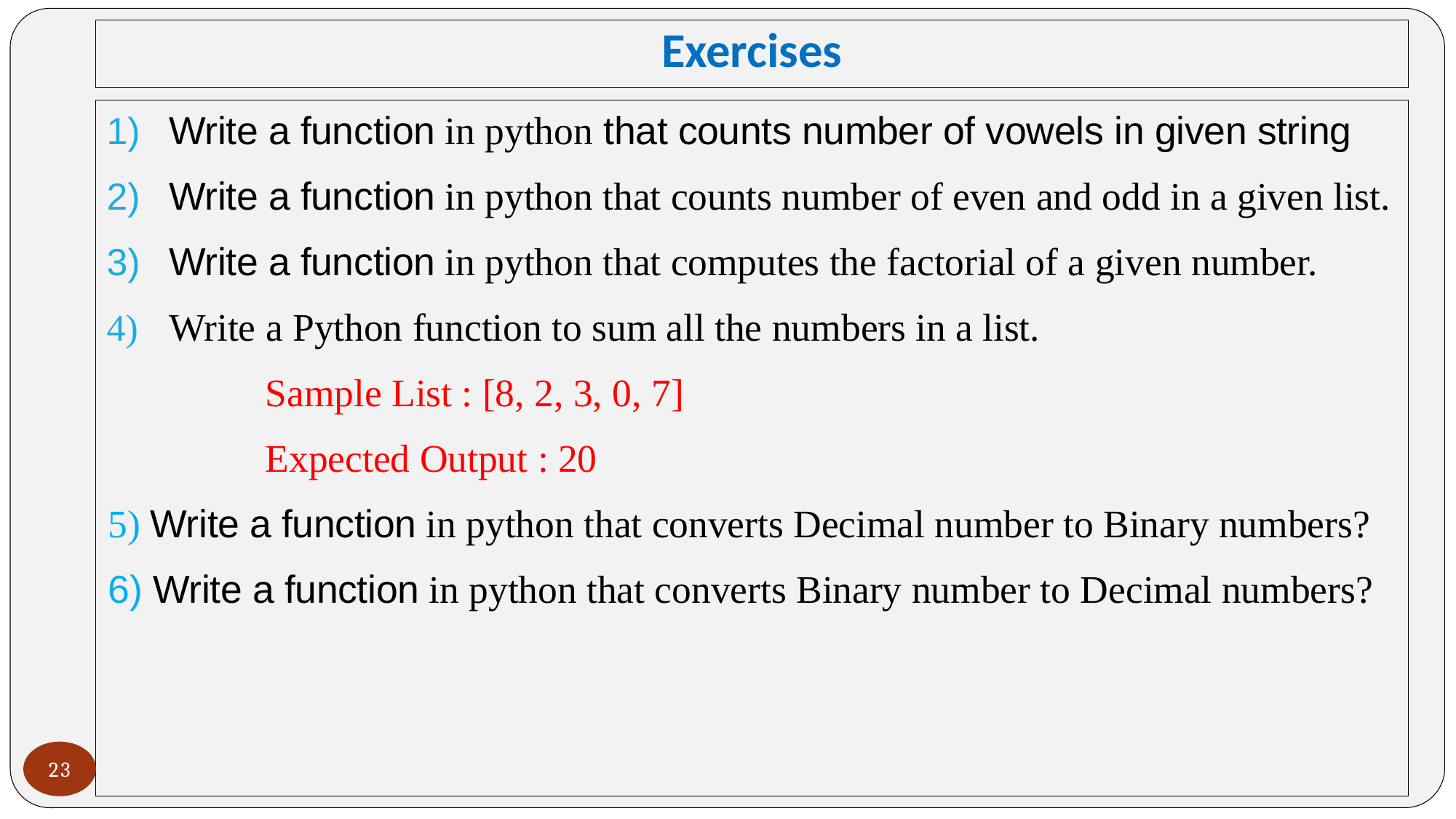

# Exercises
Write a function in python that counts number of vowels in given string
Write a function in python that counts number of even and odd in a given list.
Write a function in python that computes the factorial of a given number.
Write a Python function to sum all the numbers in a list.
                Sample List : [8, 2, 3, 0, 7]
                Expected Output : 20
5) Write a function in python that converts Decimal number to Binary numbers?
6) Write a function in python that converts Binary number to Decimal numbers?

23